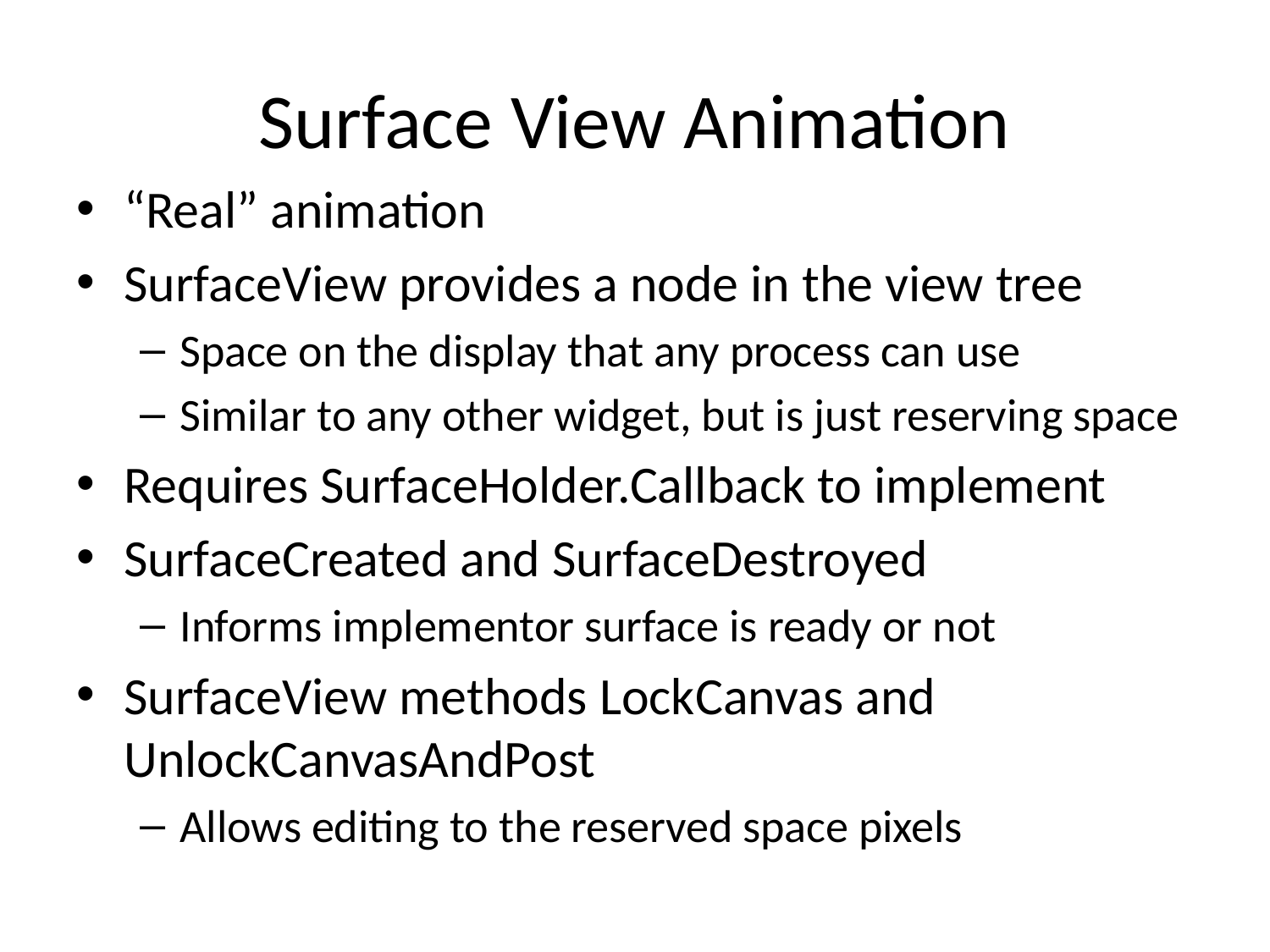

# Surface View Animation
“Real” animation
SurfaceView provides a node in the view tree
Space on the display that any process can use
Similar to any other widget, but is just reserving space
Requires SurfaceHolder.Callback to implement
SurfaceCreated and SurfaceDestroyed
Informs implementor surface is ready or not
SurfaceView methods LockCanvas and UnlockCanvasAndPost
Allows editing to the reserved space pixels